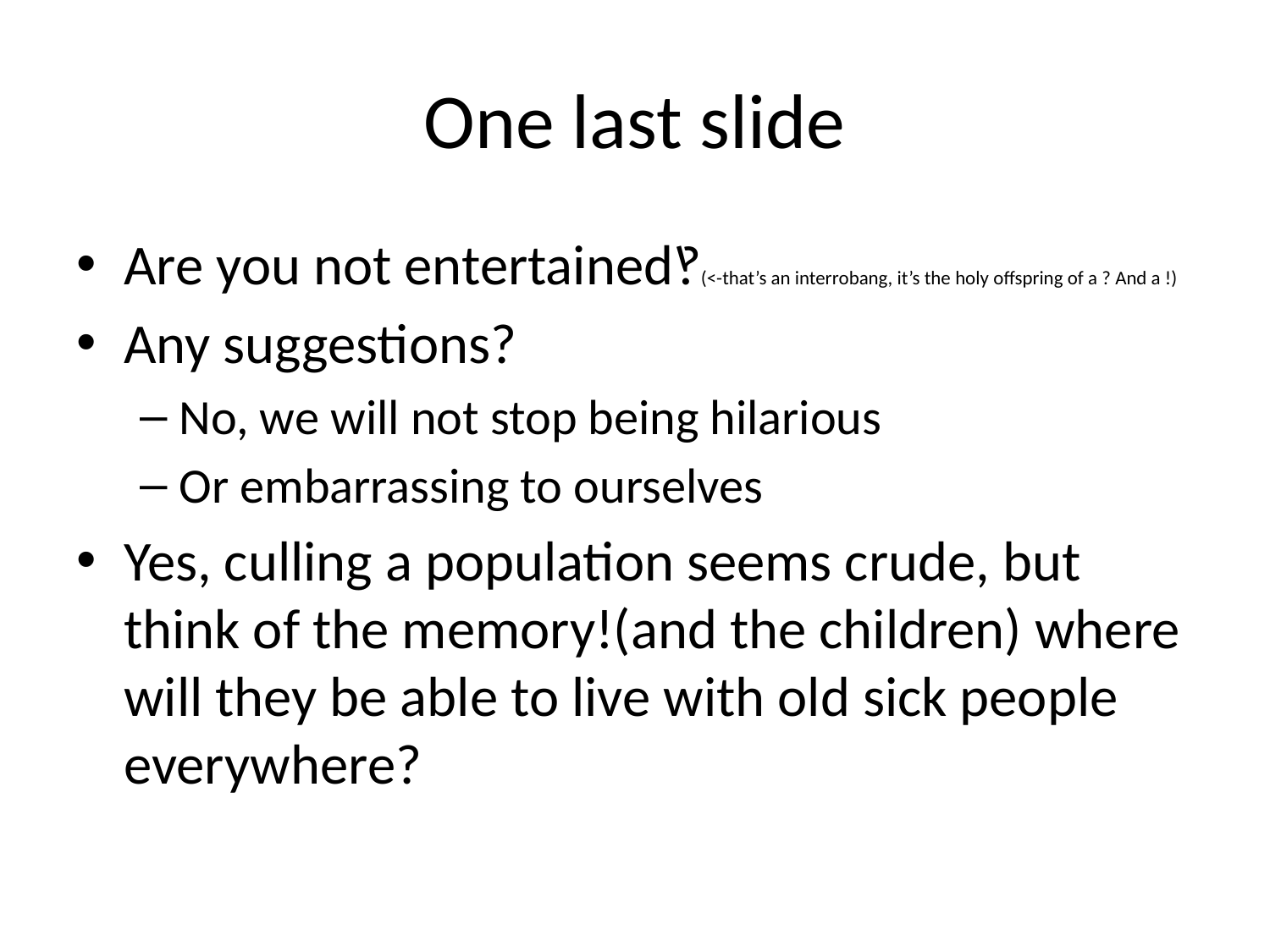

# One last slide
Are you not entertained‽(<-that’s an interrobang, it’s the holy offspring of a ? And a !)
Any suggestions?
No, we will not stop being hilarious
Or embarrassing to ourselves
Yes, culling a population seems crude, but think of the memory!(and the children) where will they be able to live with old sick people everywhere?